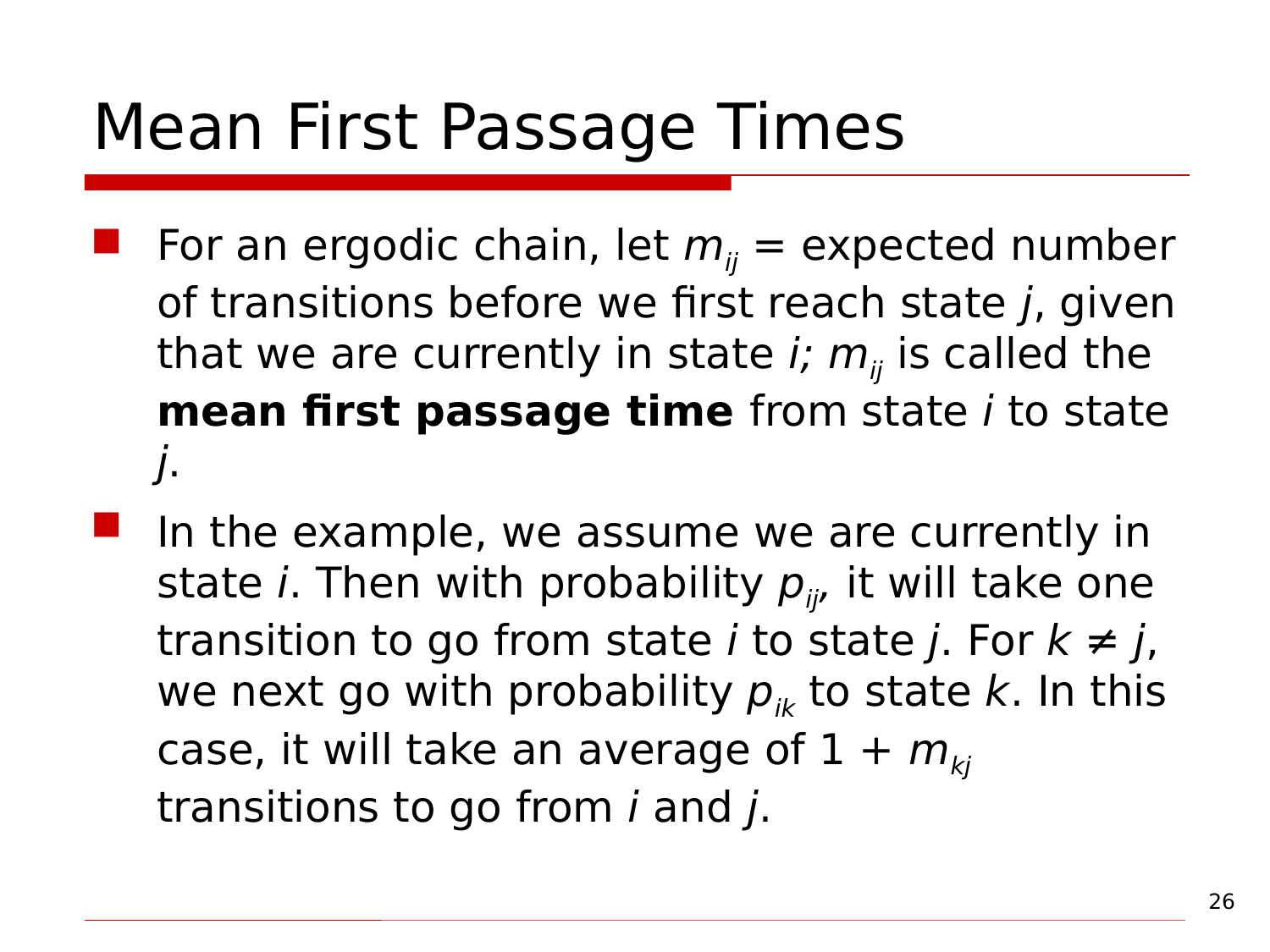

# Mean First Passage Times
For an ergodic chain, let mij = expected number of transitions before we first reach state j, given that we are currently in state i; mij is called the mean first passage time from state i to state j.
In the example, we assume we are currently in state i. Then with probability pij, it will take one transition to go from state i to state j. For k ≠ j, we next go with probability pik to state k. In this case, it will take an average of 1 + mkj transitions to go from i and j.